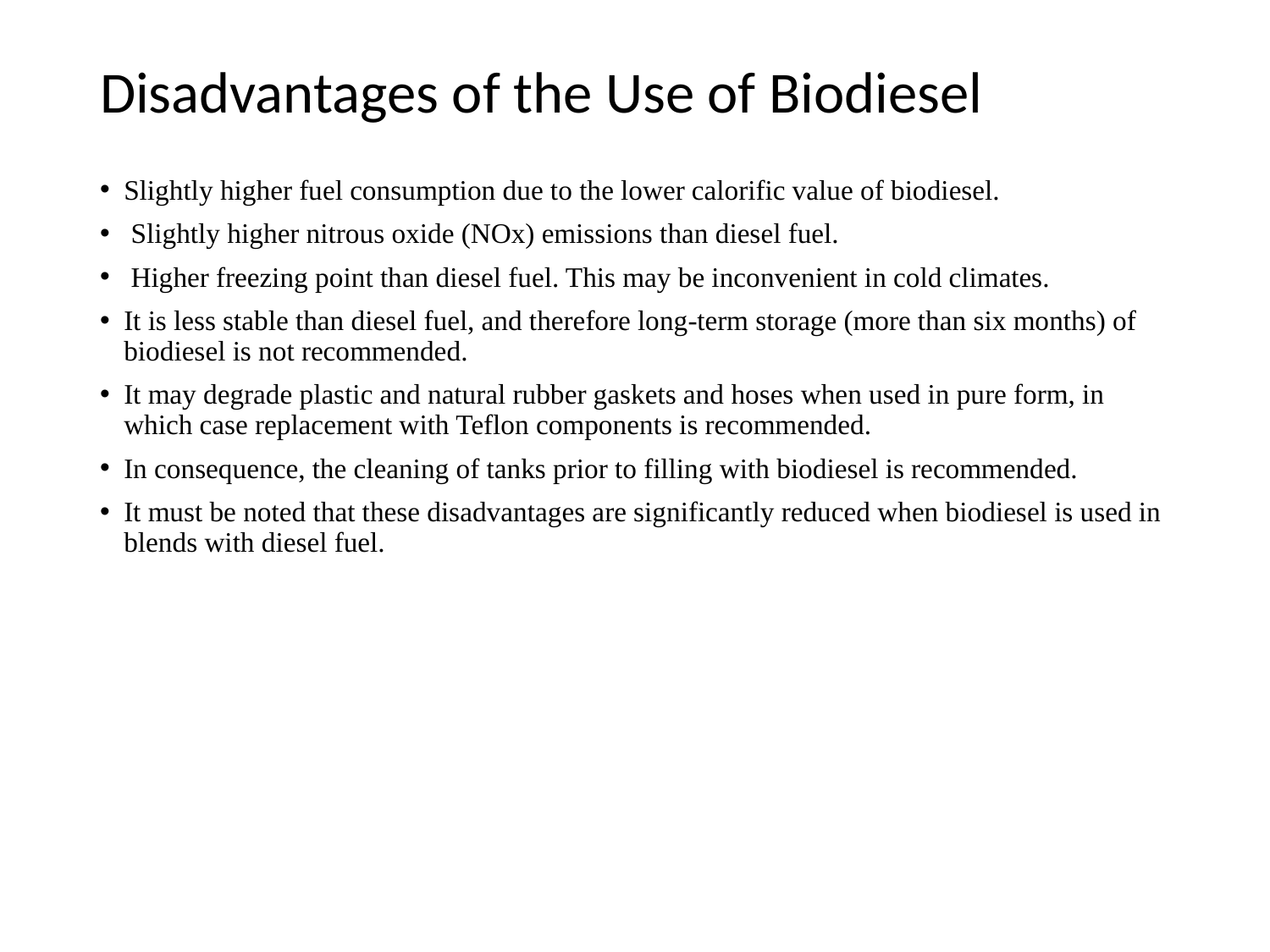

# Disadvantages of the Use of Biodiesel
Slightly higher fuel consumption due to the lower calorific value of biodiesel.
 Slightly higher nitrous oxide (NOx) emissions than diesel fuel.
 Higher freezing point than diesel fuel. This may be inconvenient in cold climates.
It is less stable than diesel fuel, and therefore long-term storage (more than six months) of biodiesel is not recommended.
It may degrade plastic and natural rubber gaskets and hoses when used in pure form, in which case replacement with Teflon components is recommended.
In consequence, the cleaning of tanks prior to filling with biodiesel is recommended.
It must be noted that these disadvantages are significantly reduced when biodiesel is used in blends with diesel fuel.